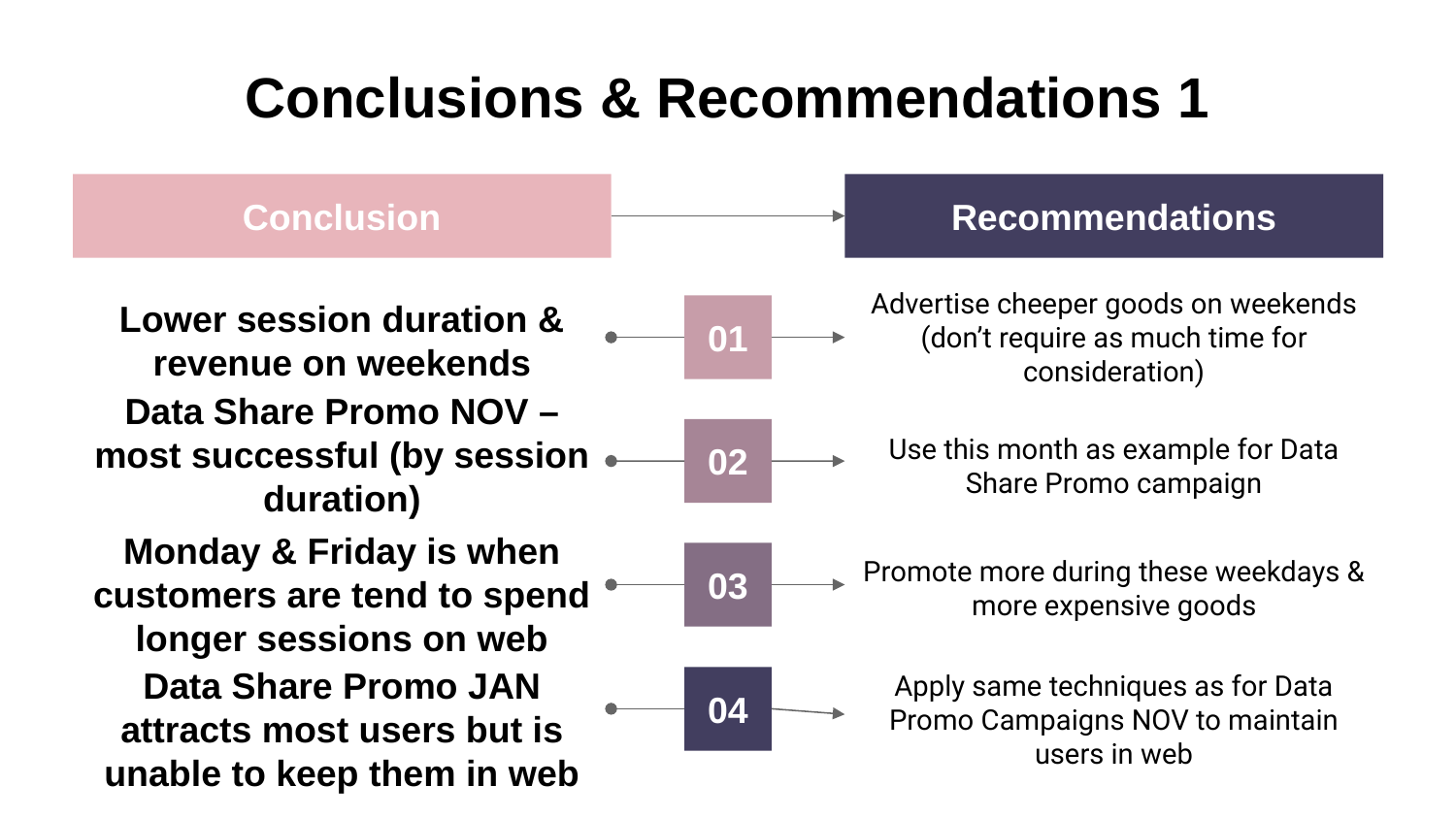

# Conclusions & Recommendations 1
Conclusion
Recommendations
01
Advertise cheeper goods on weekends (don’t require as much time for consideration)

Lower session duration & revenue on weekends

02
Data Share Promo NOV – most successful (by session duration)

Use this month as example for Data Share Promo campaign

Promote more during these weekdays & more expensive goods

03
Monday & Friday is when customers are tend to spend longer sessions on web

04

Apply same techniques as for Data Promo Campaigns NOV to maintain users in web

Data Share Promo JAN attracts most users but is unable to keep them in web